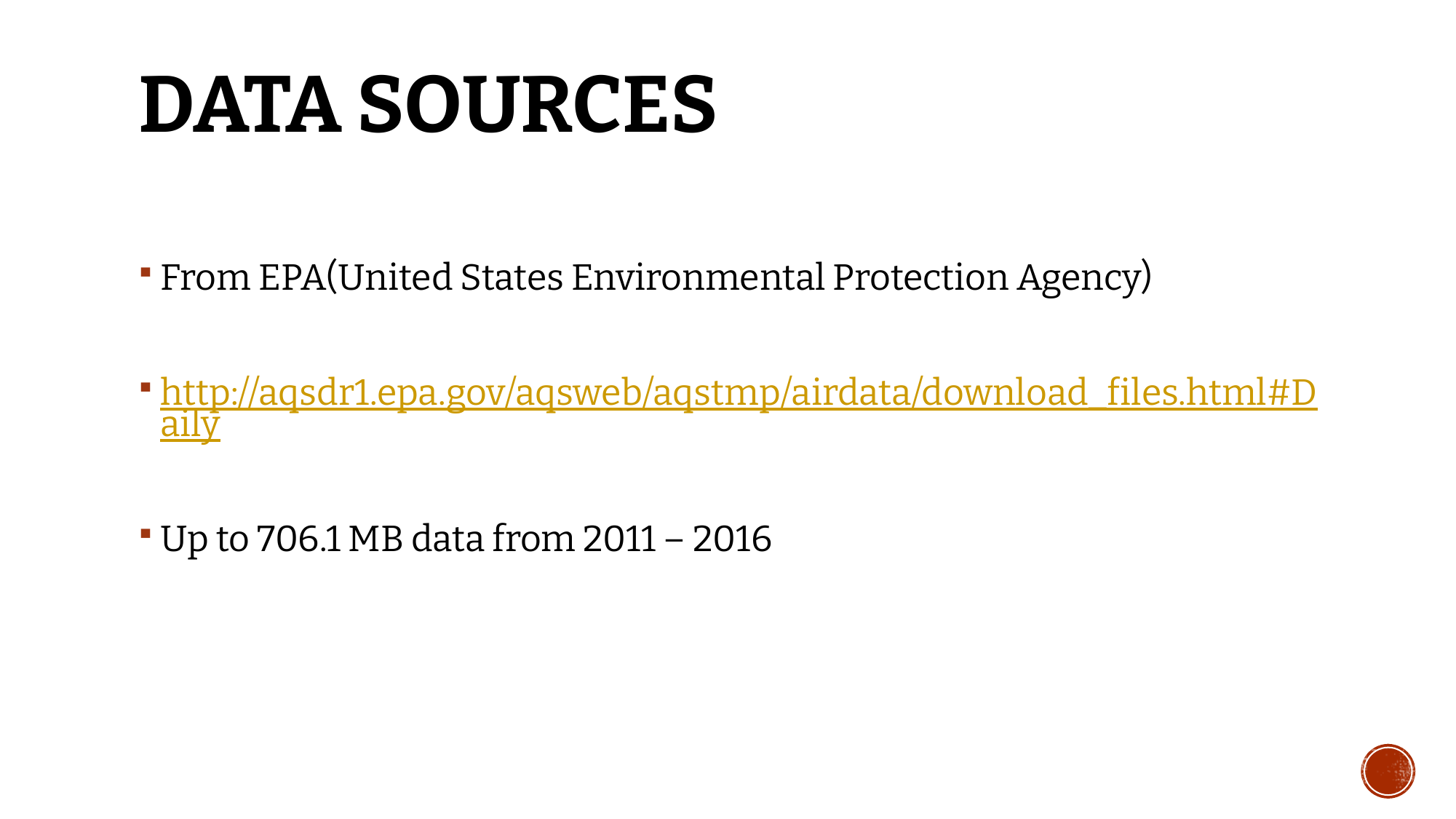

# Data sources
From EPA(United States Environmental Protection Agency)

http://aqsdr1.epa.gov/aqsweb/aqstmp/airdata/download_files.html#Daily

Up to 706.1 MB data from 2011 – 2016